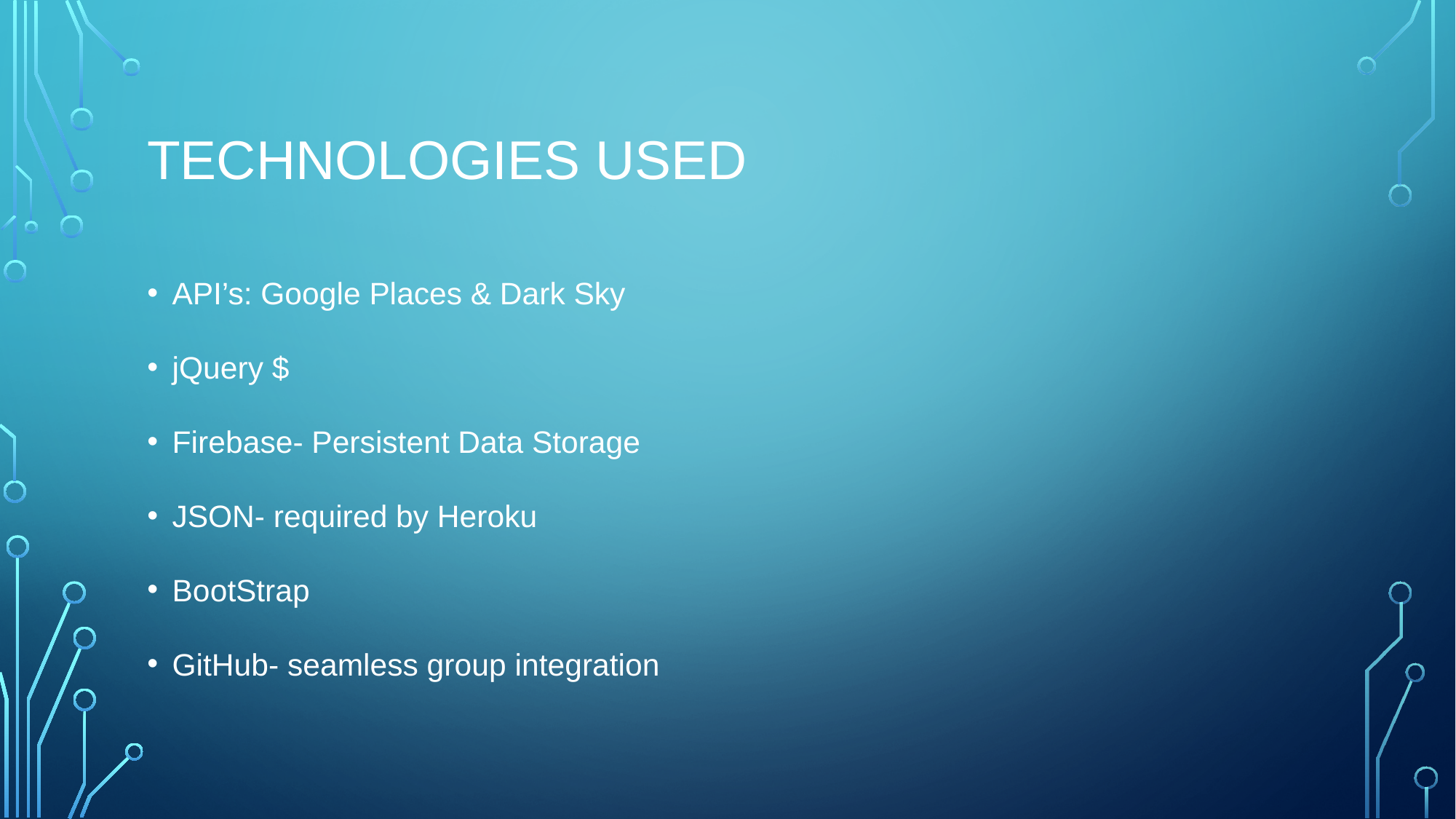

# Technologies used
API’s: Google Places & Dark Sky

jQuery $

Firebase- Persistent Data Storage

JSON- required by Heroku

BootStrap

GitHub- seamless group integration